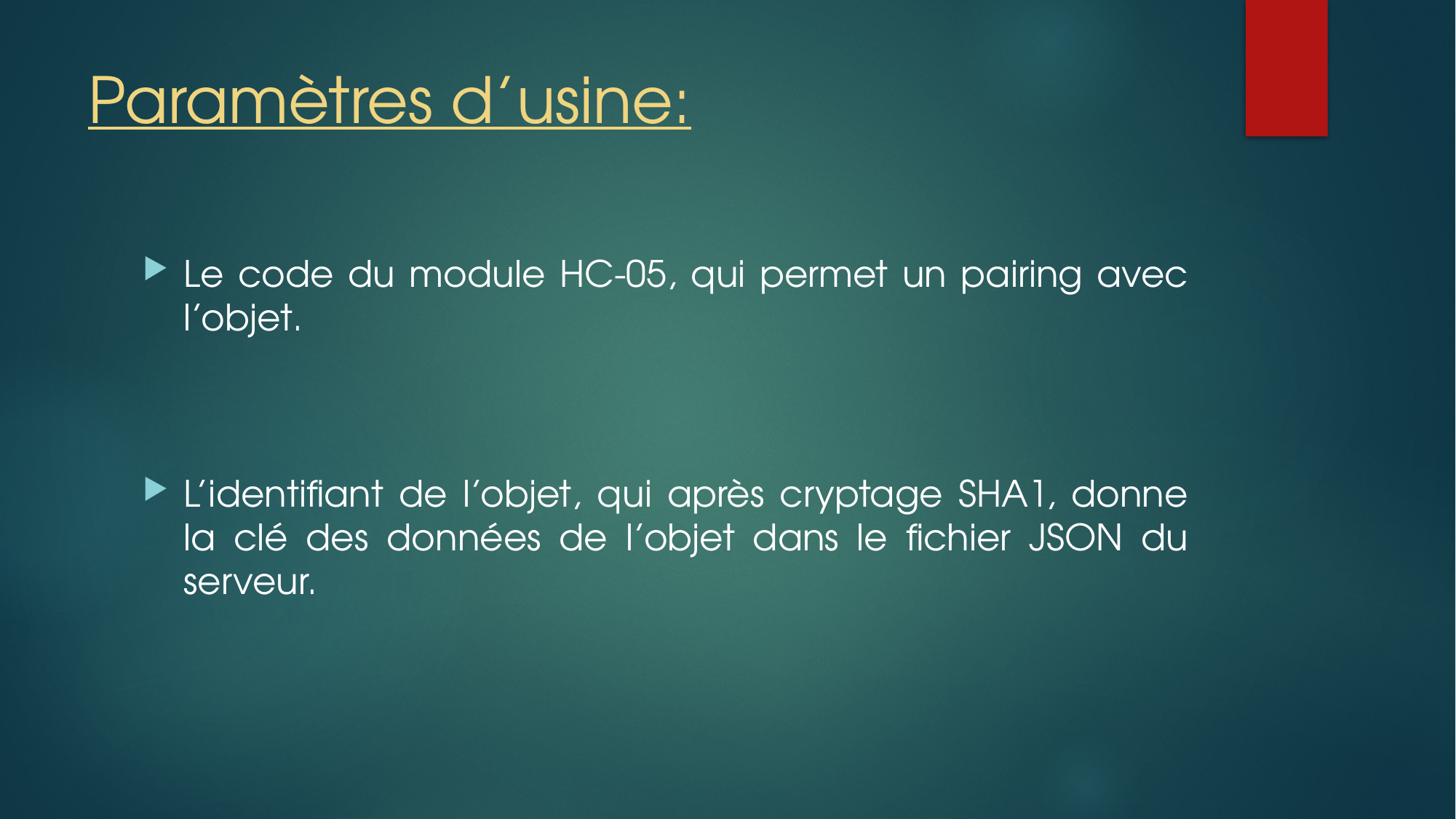

# Paramètres d’usine:
Le code du module HC-05, qui permet un pairing avec l’objet.

L’identifiant de l’objet, qui après cryptage SHA1, donne la clé des données de l’objet dans le fichier JSON du serveur.